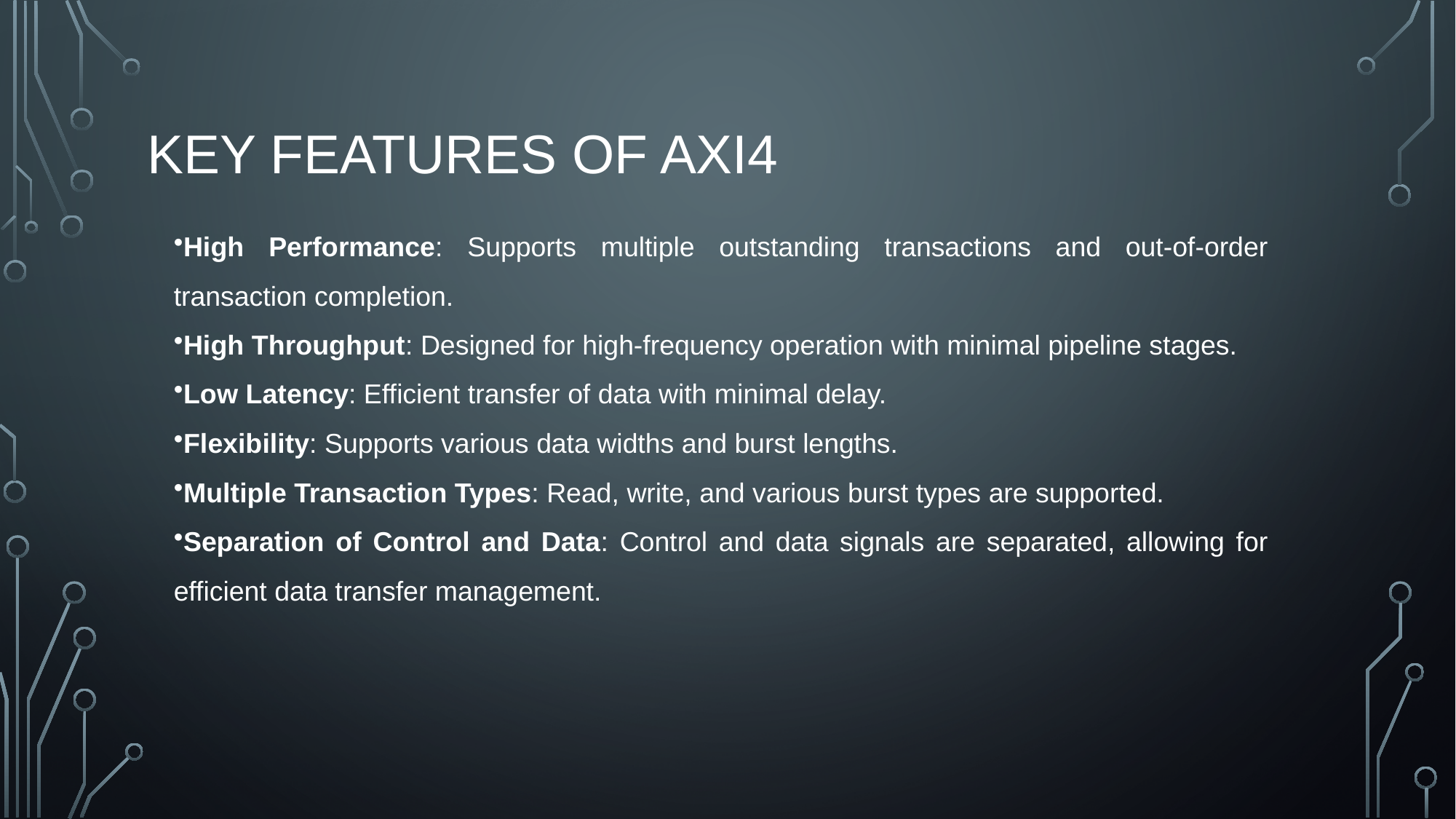

# Key Features of AXI4
High Performance: Supports multiple outstanding transactions and out-of-order transaction completion.
High Throughput: Designed for high-frequency operation with minimal pipeline stages.
Low Latency: Efficient transfer of data with minimal delay.
Flexibility: Supports various data widths and burst lengths.
Multiple Transaction Types: Read, write, and various burst types are supported.
Separation of Control and Data: Control and data signals are separated, allowing for efficient data transfer management.